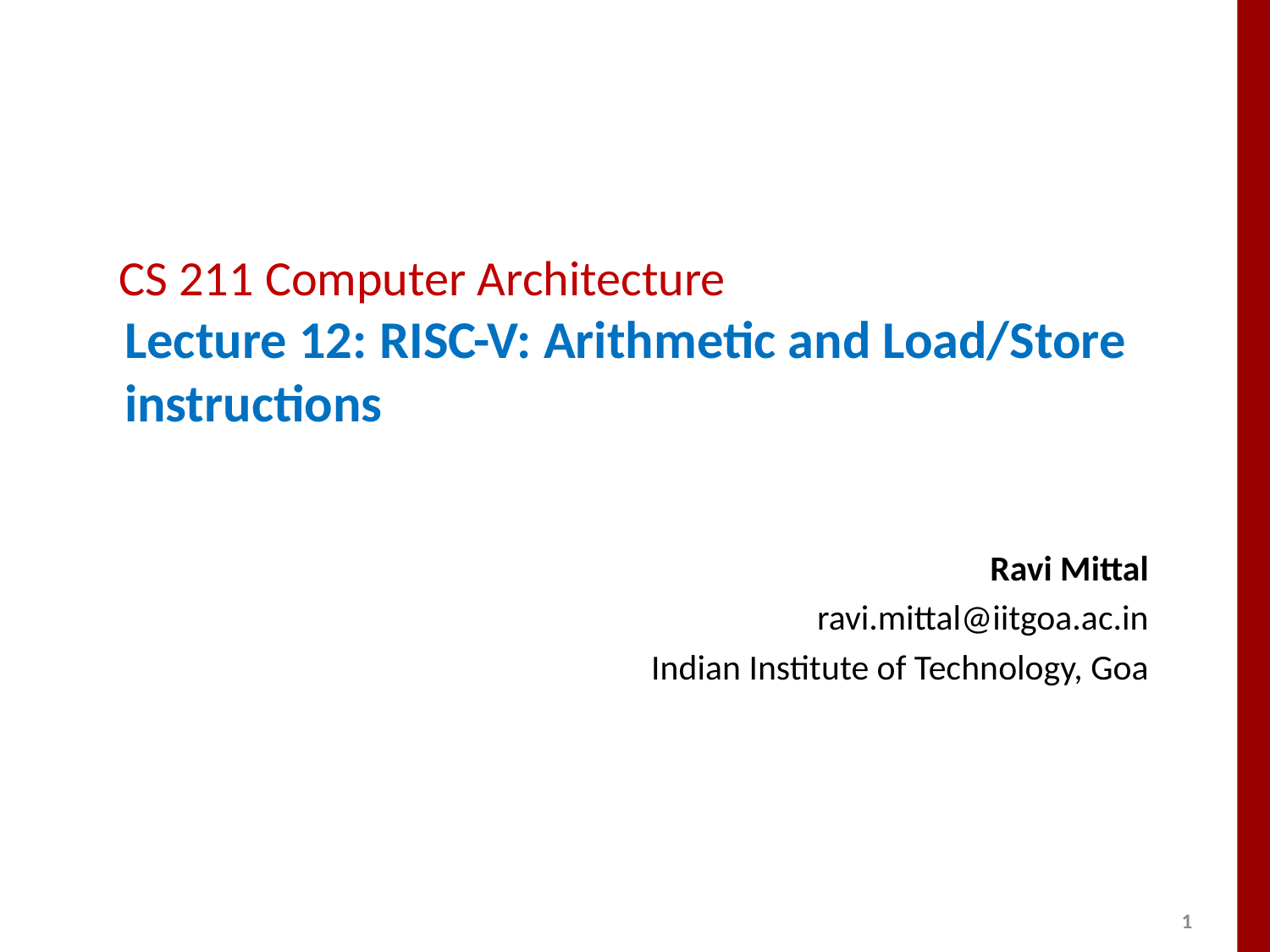

# CS 211 Computer Architecture Lecture 12: RISC-V: Arithmetic and Load/Store instructions
Ravi Mittal
ravi.mittal@iitgoa.ac.in
Indian Institute of Technology, Goa